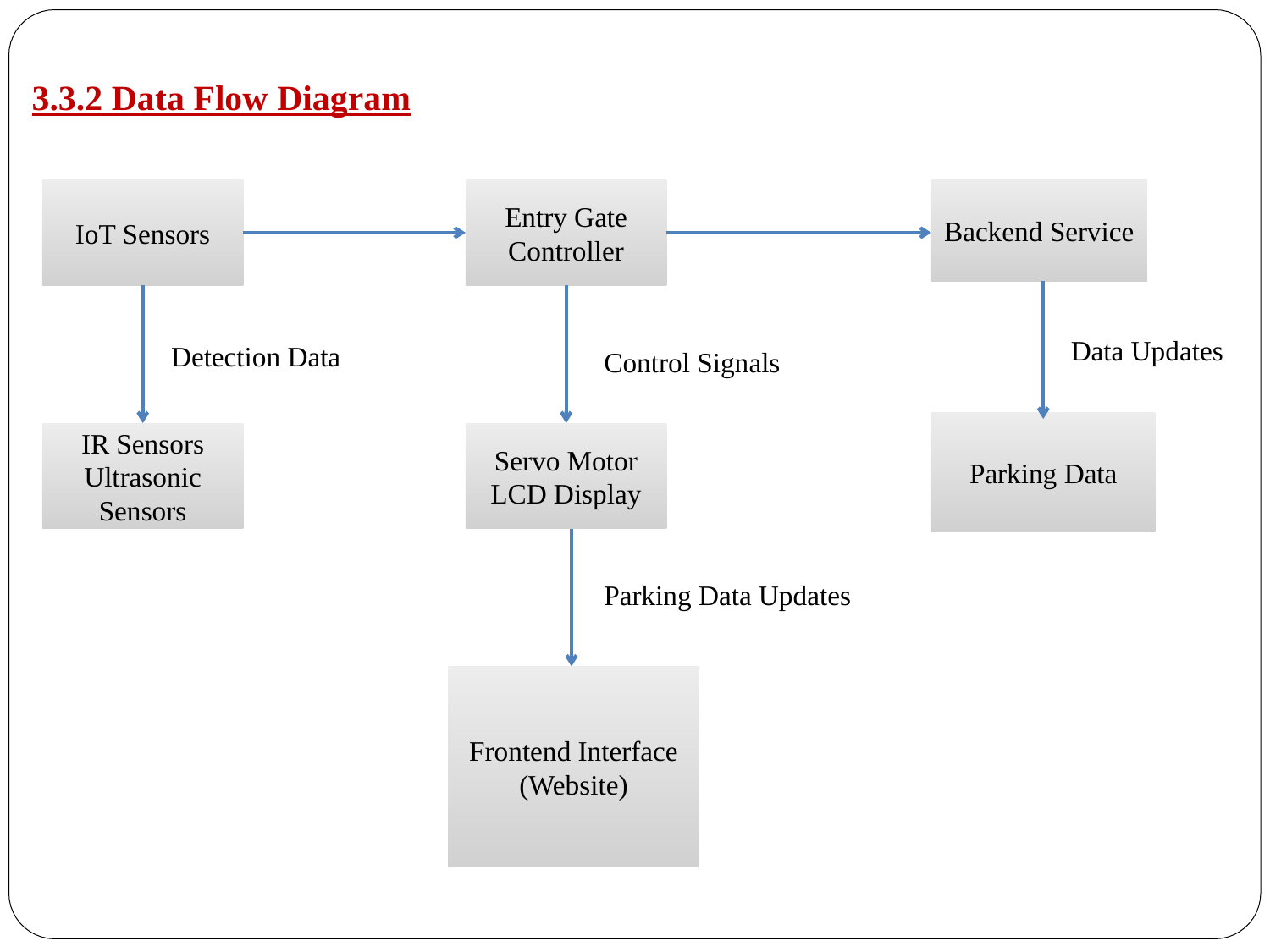

# 3.3.2 Data Flow Diagram
IoT Sensors
Entry Gate
Controller
Backend Service
Data Updates
Detection Data
Control Signals
Parking Data
IR Sensors
Ultrasonic Sensors
Servo Motor
LCD Display
Parking Data Updates
Frontend Interface
(Website)